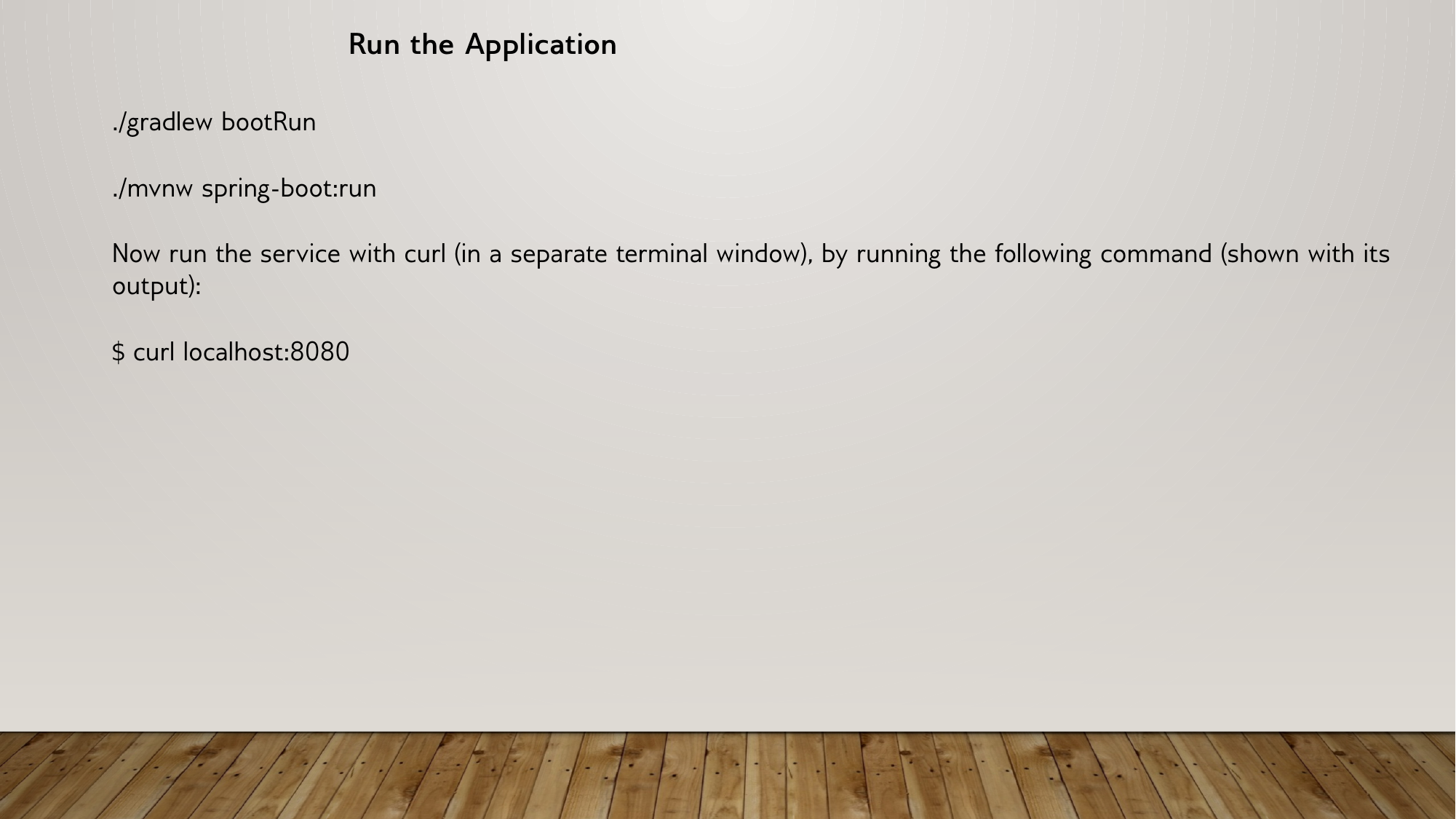

Run the Application
./gradlew bootRun

./mvnw spring-boot:run

Now run the service with curl (in a separate terminal window), by running the following command (shown with its output):

$ curl localhost:8080